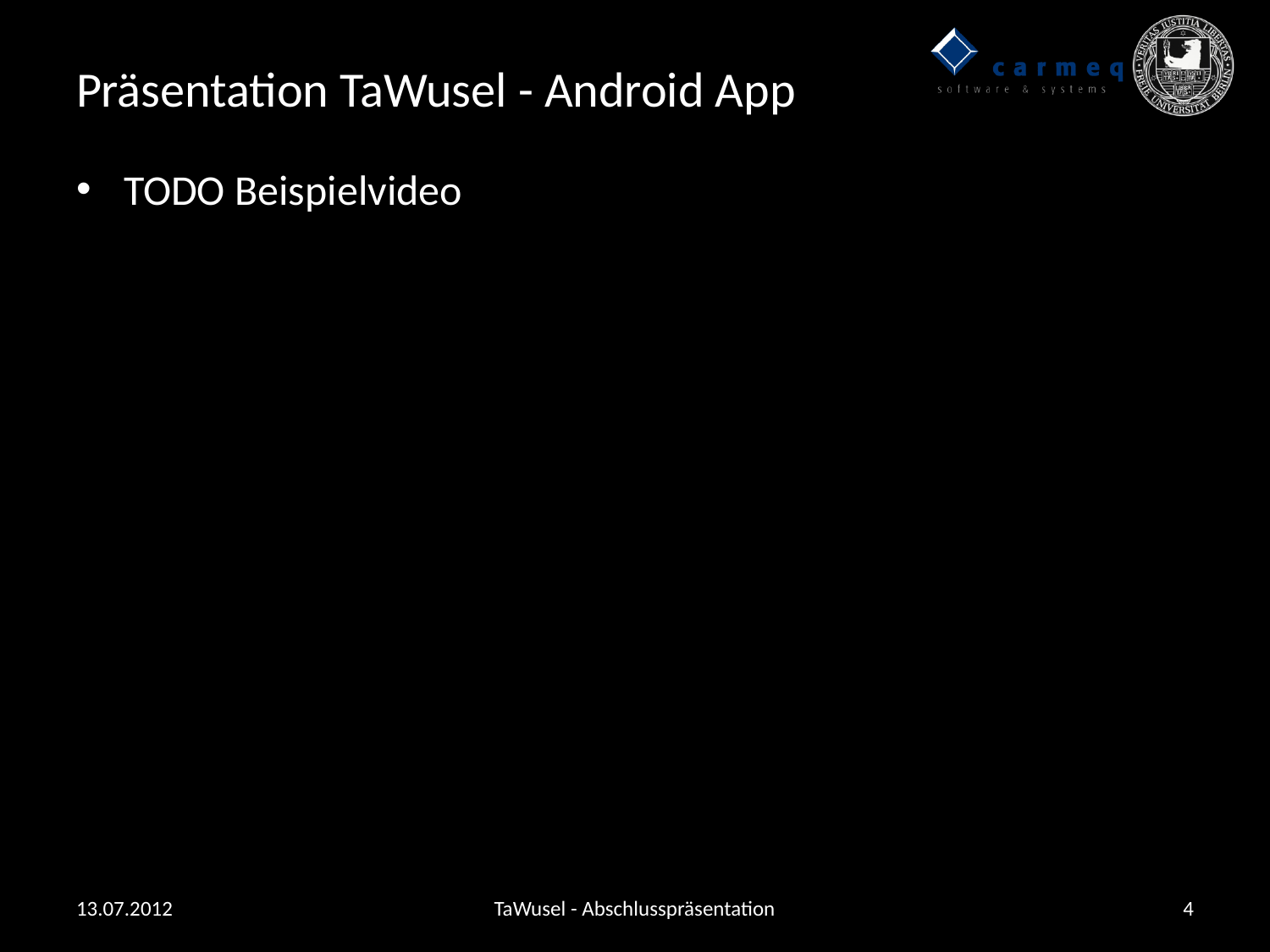

# Präsentation TaWusel - Android App
TODO Beispielvideo
13.07.2012
TaWusel - Abschlusspräsentation
4